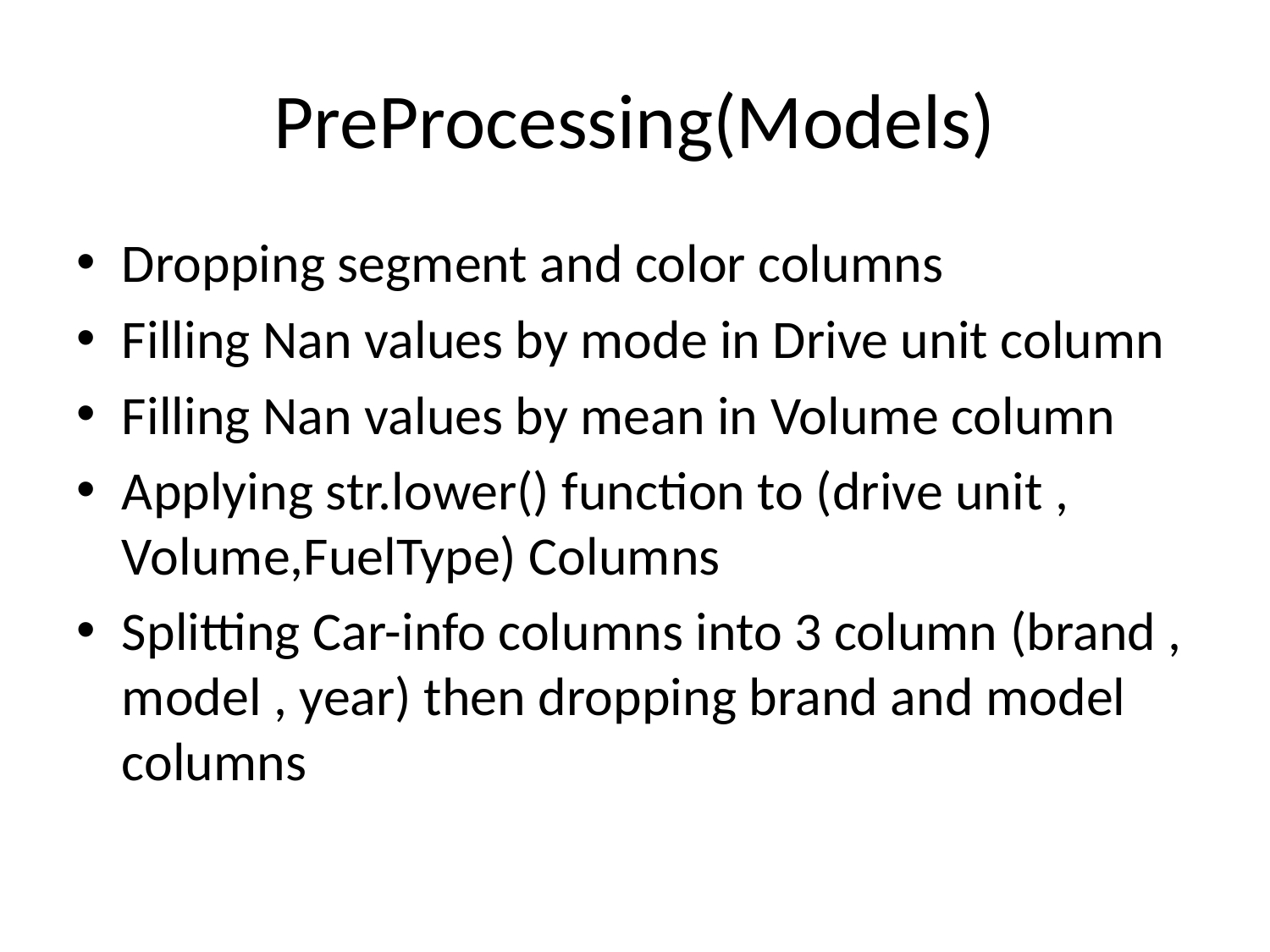

# PreProcessing(Models)
Dropping segment and color columns
Filling Nan values by mode in Drive unit column
Filling Nan values by mean in Volume column
Applying str.lower() function to (drive unit , Volume,FuelType) Columns
Splitting Car-info columns into 3 column (brand , model , year) then dropping brand and model columns